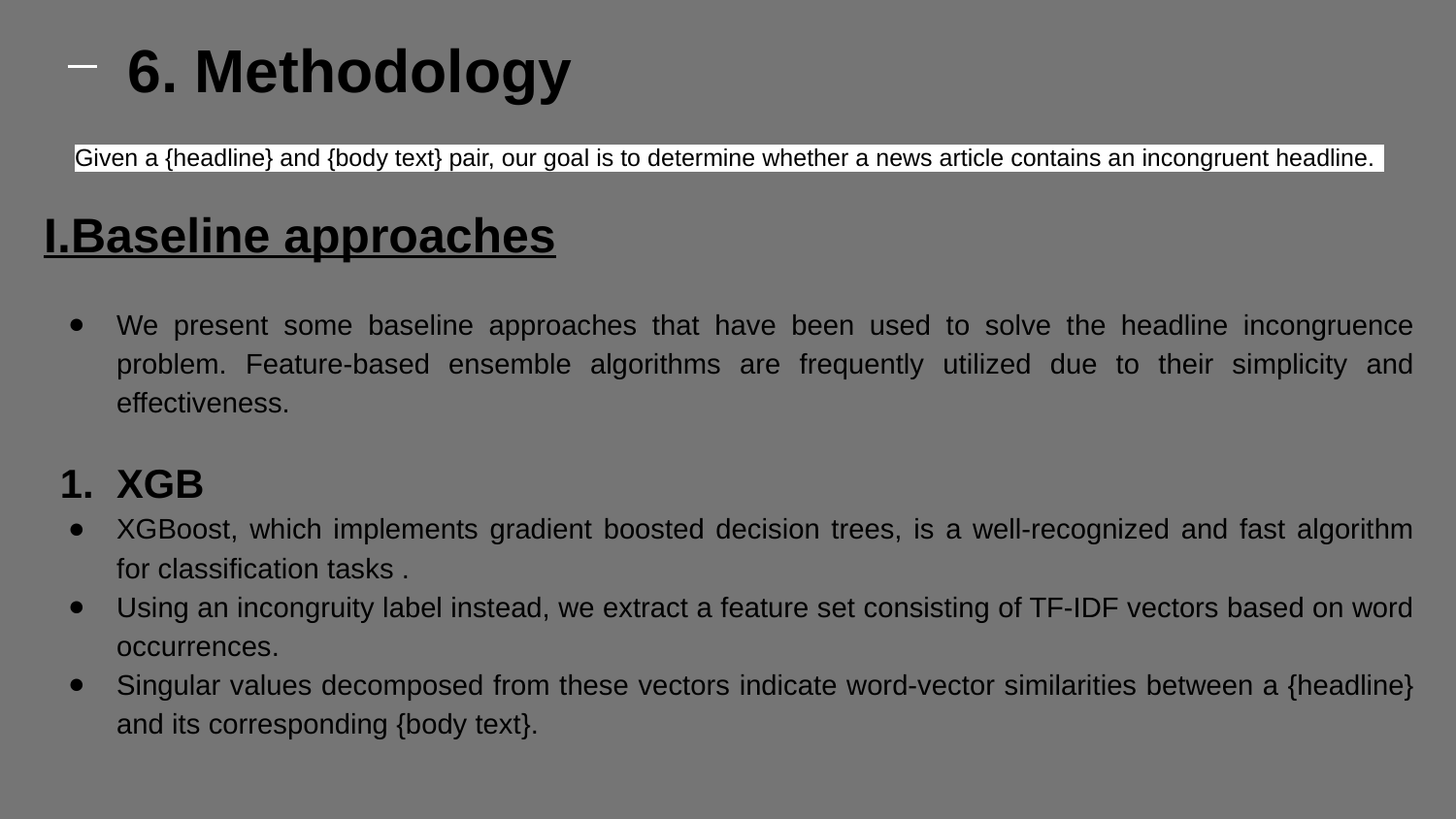

# 6. Methodology

Given a {headline} and {body text} pair, our goal is to determine whether a news article contains an incongruent headline.

I.Baseline approaches

We present some baseline approaches that have been used to solve the headline incongruence problem. Feature-based ensemble algorithms are frequently utilized due to their simplicity and effectiveness.

XGB
XGBoost, which implements gradient boosted decision trees, is a well-recognized and fast algorithm for classification tasks .
Using an incongruity label instead, we extract a feature set consisting of TF-IDF vectors based on word occurrences.
Singular values decomposed from these vectors indicate word-vector similarities between a {headline} and its corresponding {body text}.